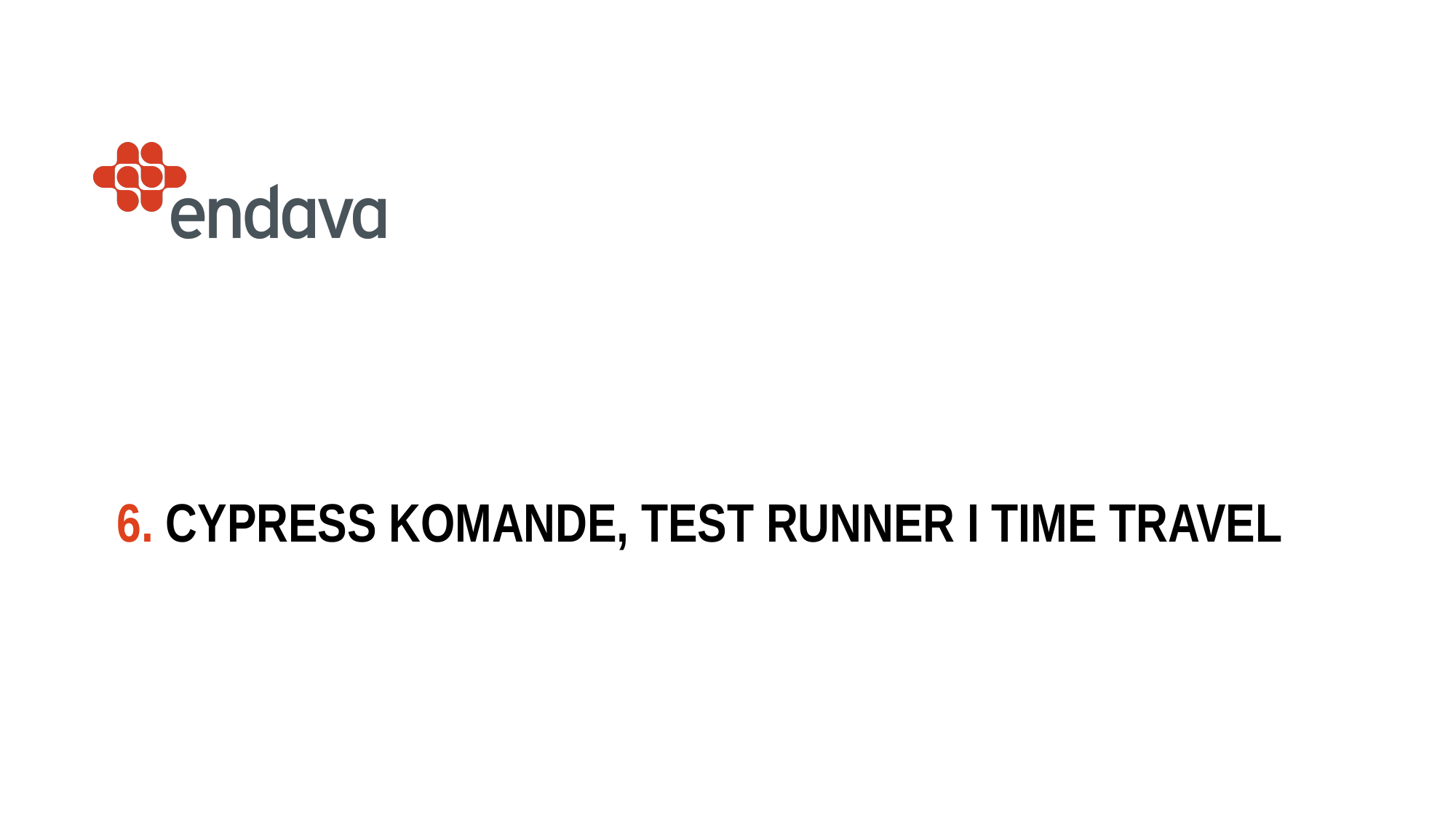

# 6. CYPRESS komande, TEST RUNNER I TIME TRAVEL